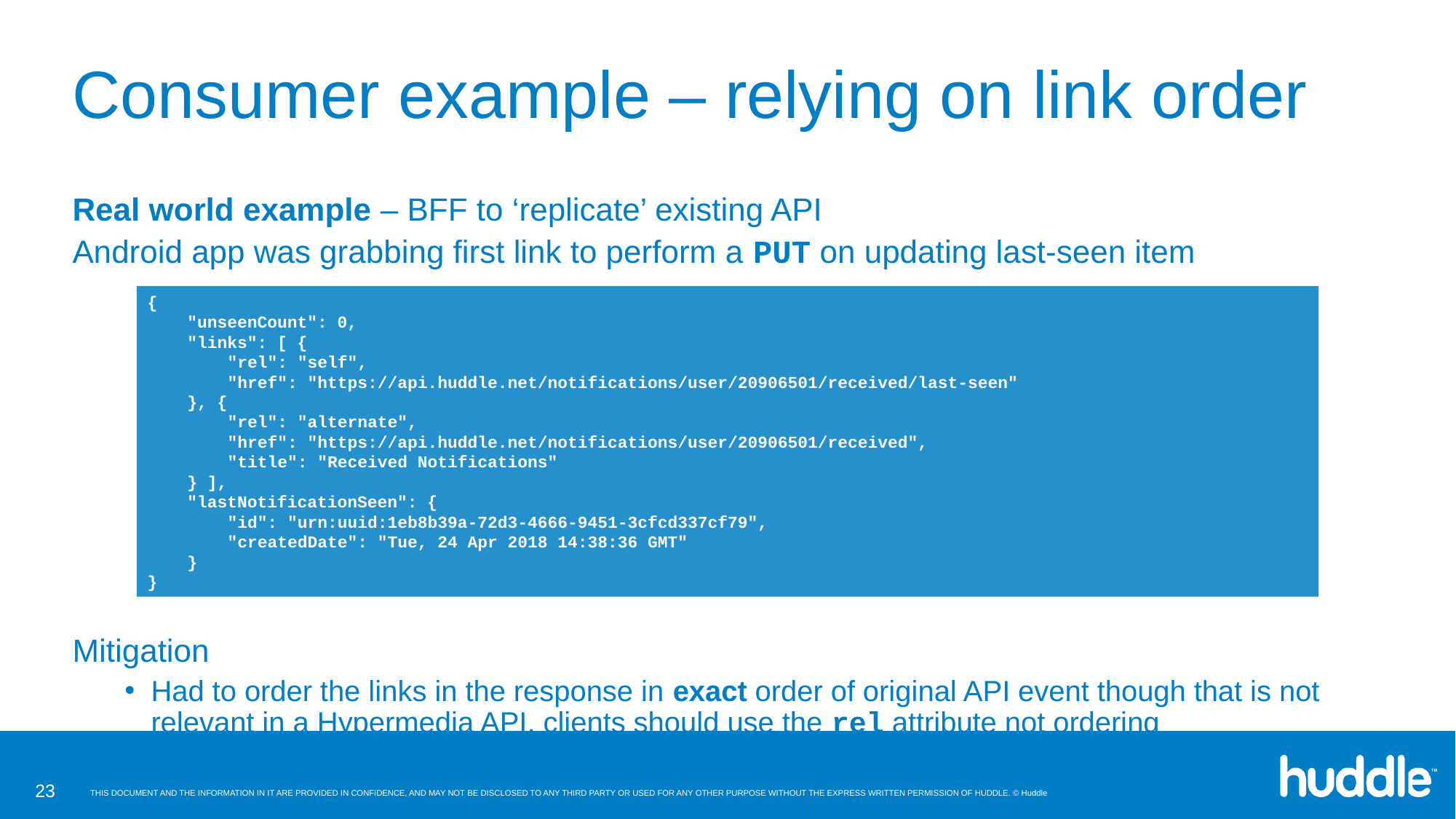

# Consumer example – relying on link order
Real world example – BFF to ‘replicate’ existing API
Android app was grabbing first link to perform a PUT on updating last-seen item

Mitigation
Had to order the links in the response in exact order of original API event though that is not relevant in a Hypermedia API, clients should use the rel attribute not ordering
{
    "unseenCount": 0,
    "links": [ {
        "rel": "self",
        "href": "https://api.huddle.net/notifications/user/20906501/received/last-seen"
    }, {
        "rel": "alternate",
        "href": "https://api.huddle.net/notifications/user/20906501/received",
        "title": "Received Notifications"
    } ],
    "lastNotificationSeen": {
        "id": "urn:uuid:1eb8b39a-72d3-4666-9451-3cfcd337cf79",
        "createdDate": "Tue, 24 Apr 2018 14:38:36 GMT"
    }
}